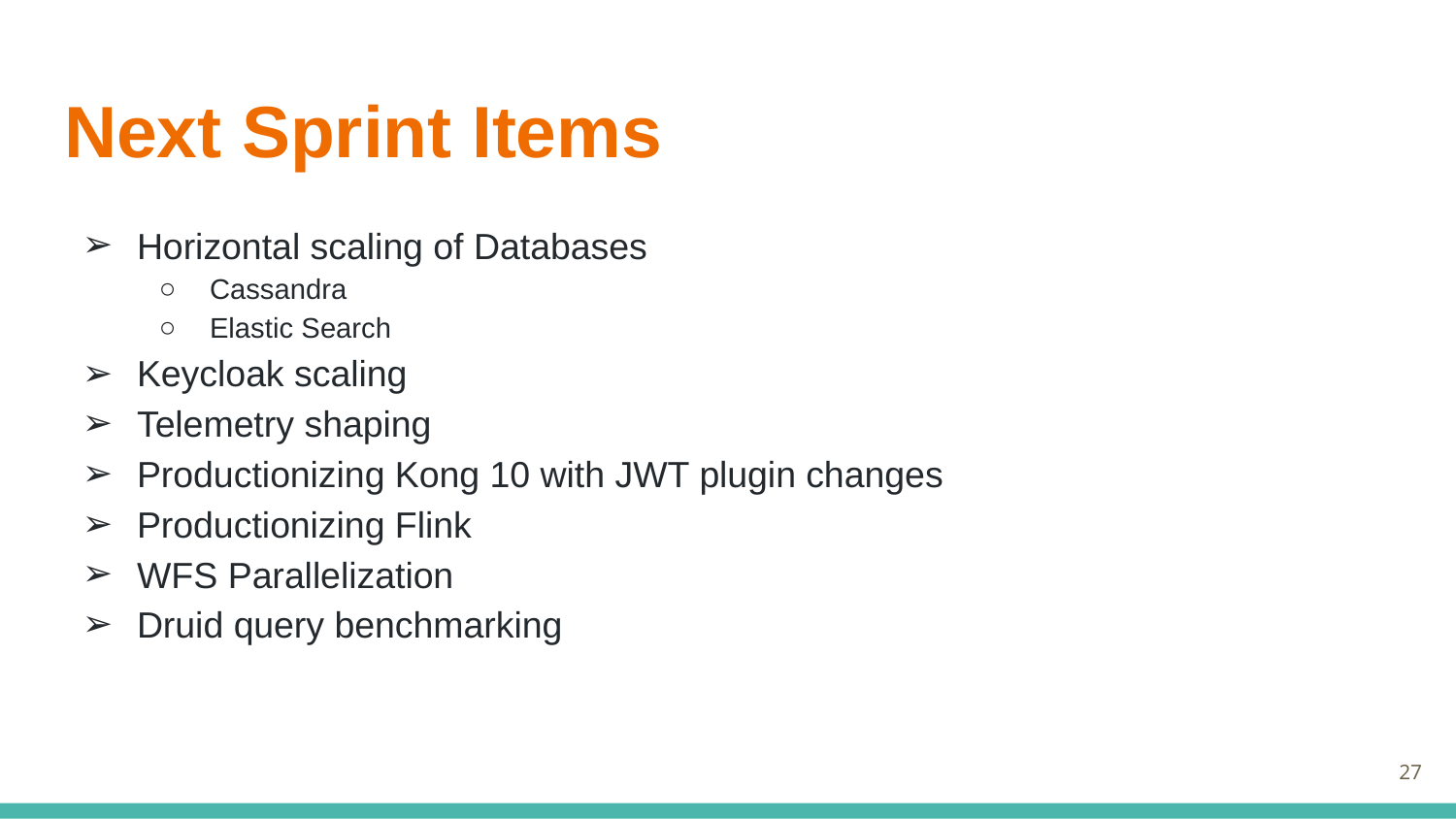

# Next Sprint Items
Horizontal scaling of Databases
Cassandra
Elastic Search
Keycloak scaling
Telemetry shaping
Productionizing Kong 10 with JWT plugin changes
Productionizing Flink
WFS Parallelization
Druid query benchmarking
27